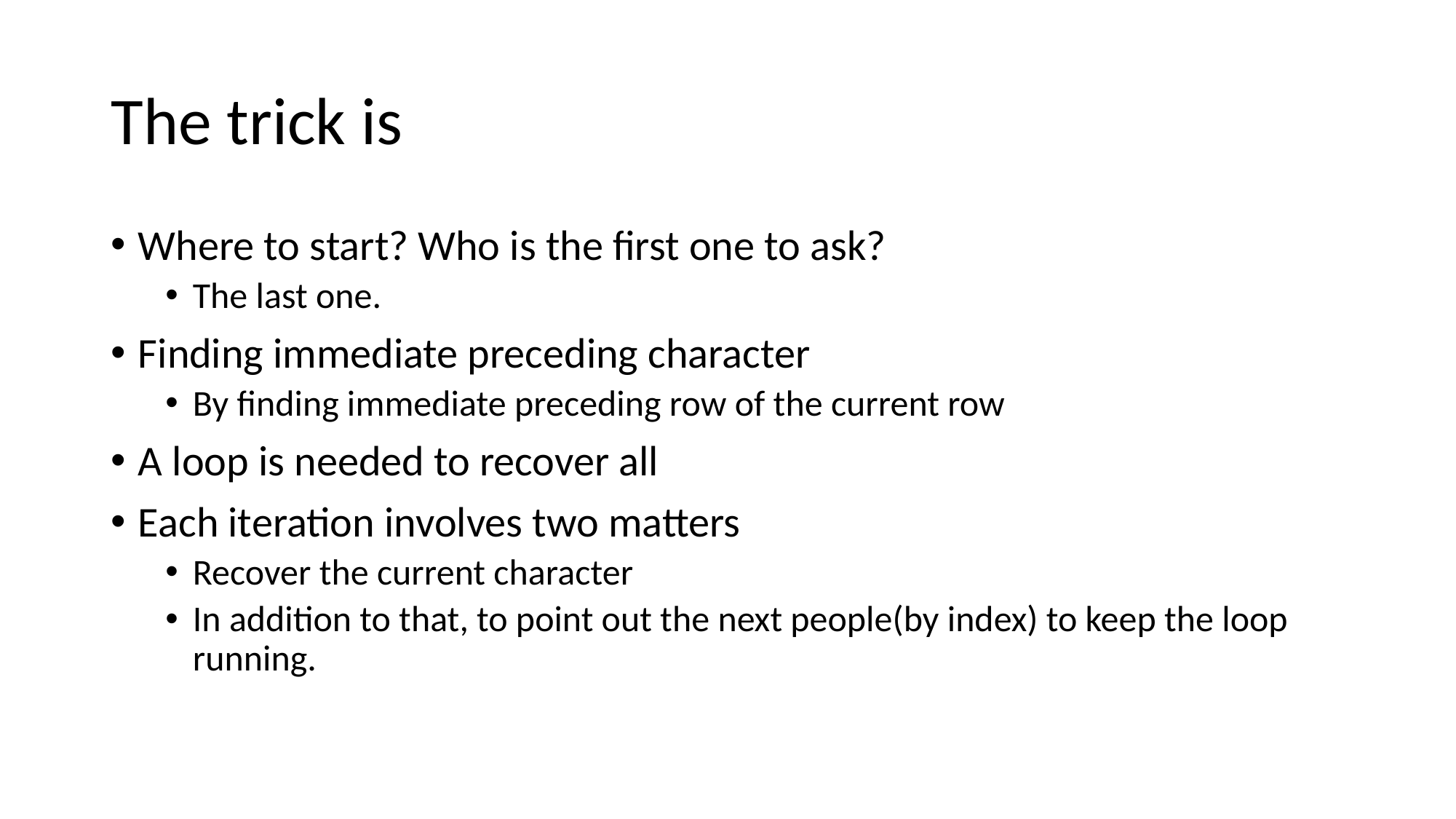

# The trick is
Where to start? Who is the first one to ask?
The last one.
Finding immediate preceding character
By finding immediate preceding row of the current row
A loop is needed to recover all
Each iteration involves two matters
Recover the current character
In addition to that, to point out the next people(by index) to keep the loop running.